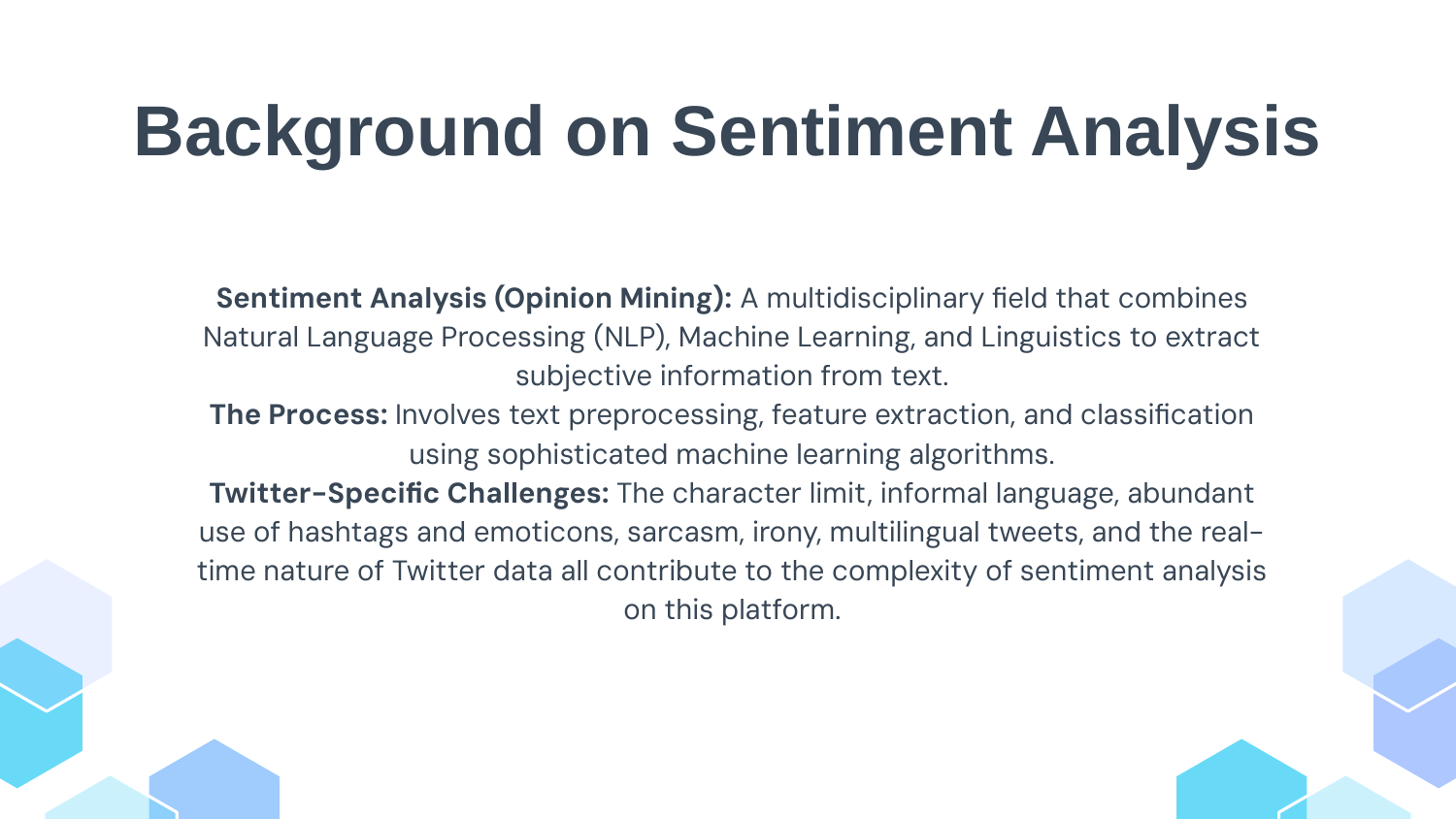

# Background on Sentiment Analysis
Sentiment Analysis (Opinion Mining): A multidisciplinary field that combines Natural Language Processing (NLP), Machine Learning, and Linguistics to extract subjective information from text.
The Process: Involves text preprocessing, feature extraction, and classification using sophisticated machine learning algorithms.
Twitter-Specific Challenges: The character limit, informal language, abundant use of hashtags and emoticons, sarcasm, irony, multilingual tweets, and the real-time nature of Twitter data all contribute to the complexity of sentiment analysis on this platform.